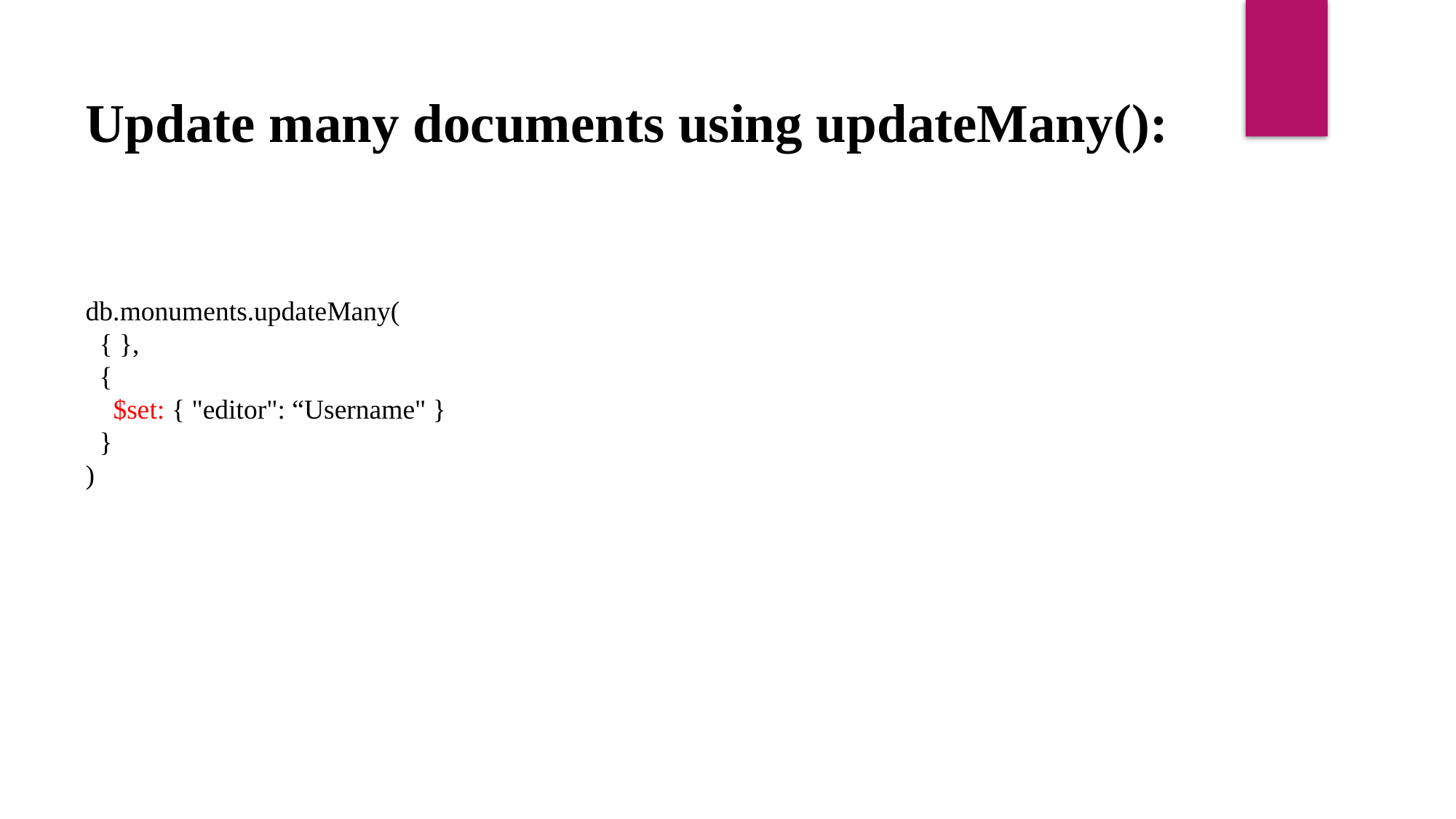

Update many documents using updateMany():
db.monuments.updateMany(
  { },
  {
    $set: { "editor": “Username" }
  }
)